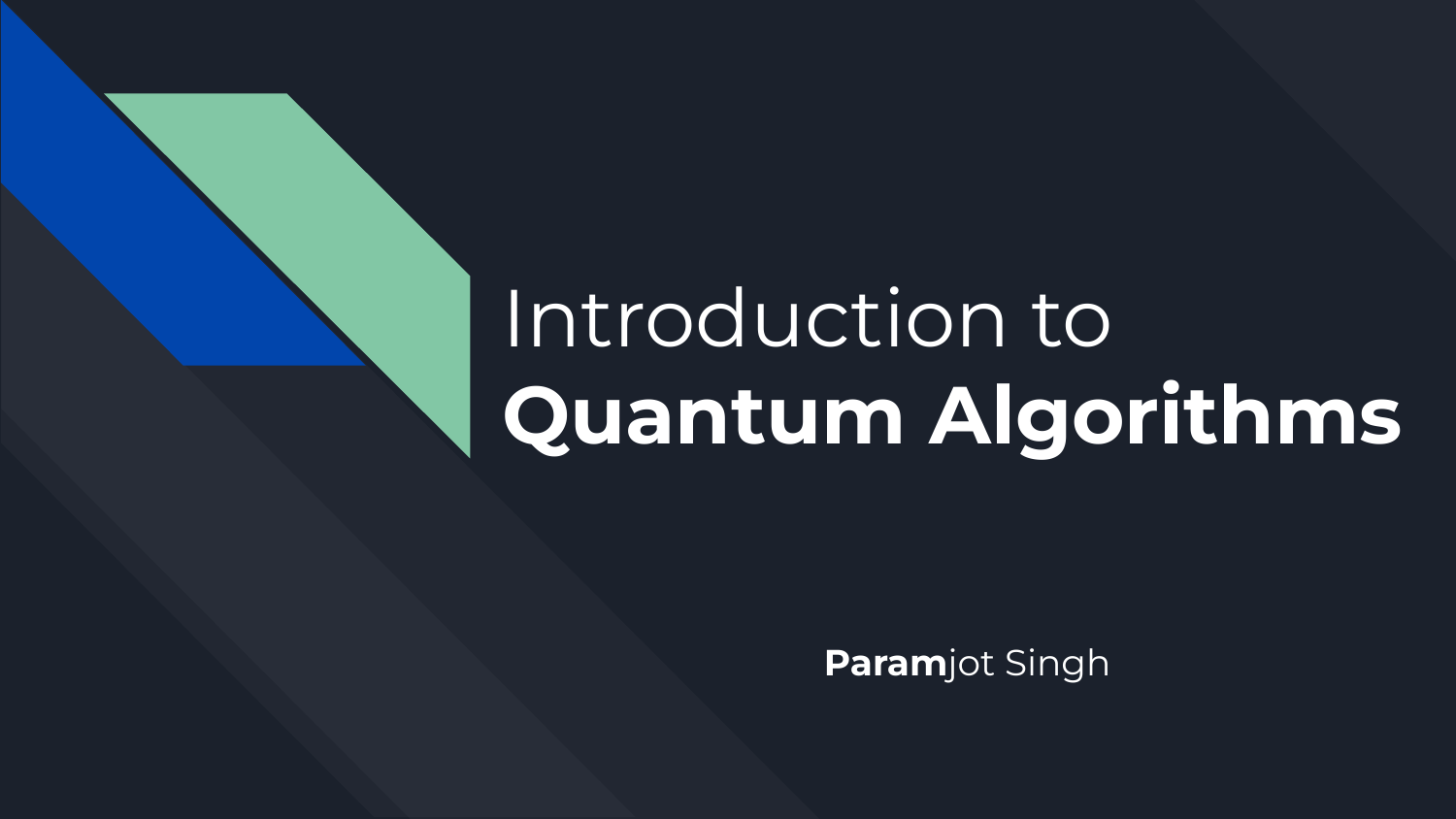

# Introduction to Quantum Algorithms
Paramjot Singh